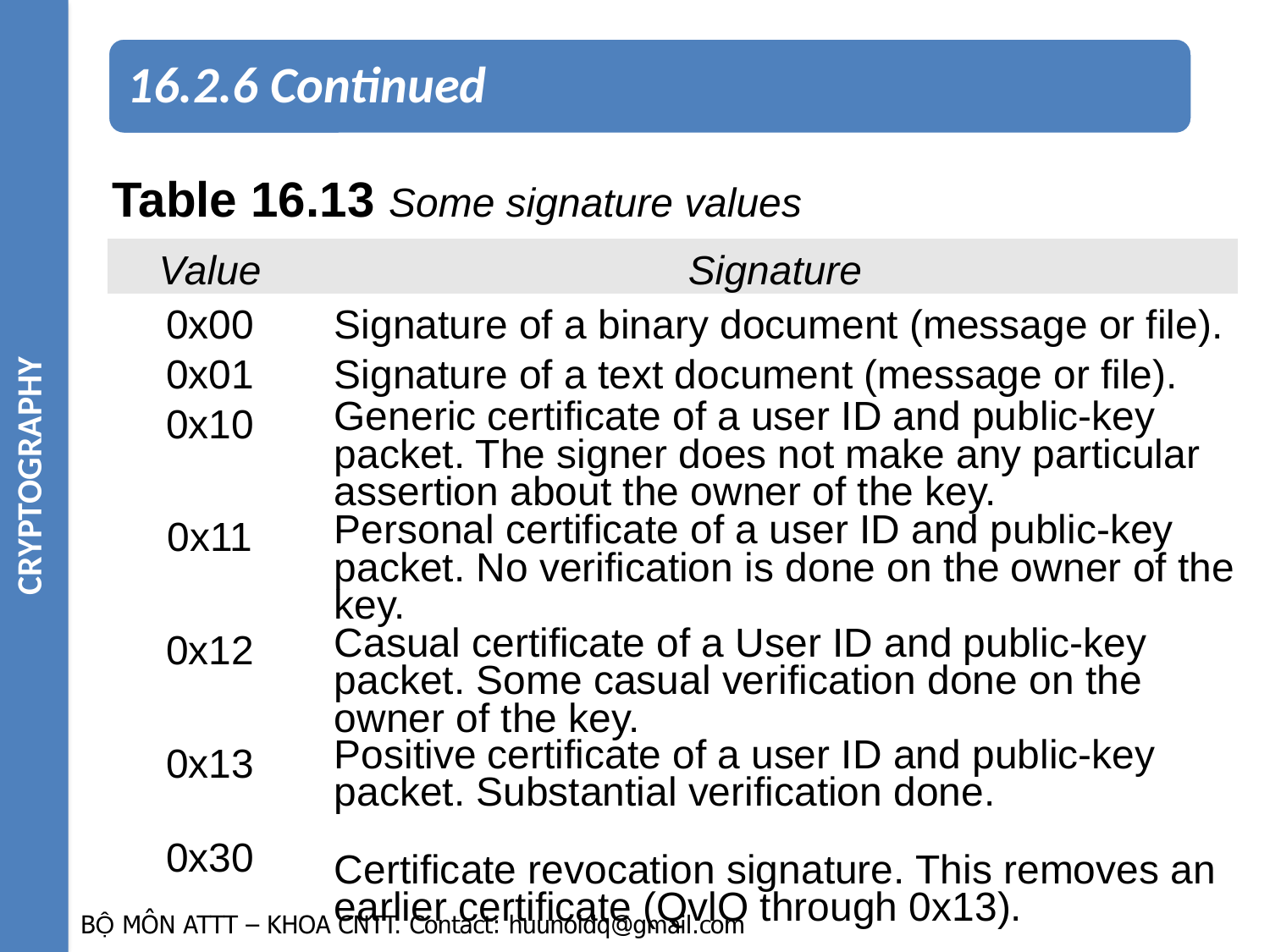

CRYPTOGRAPHY

16.2.6 Continued
Table 16.13 Some signature values
| Value | Signature |
| --- | --- |
| 0x00 | Signature of a binary document (message or file). |
| 0x01 | Signature of a text document (message or file). |
| 0x10 | Generic certificate of a user ID and public-key packet. The signer does not make any particular assertion about the owner of the key. |
| 0x11 | Personal certificate of a user ID and public-key packet. No verification is done on the owner of the key. |
| 0x12 | Casual certificate of a User ID and public-key packet. Some casual verification done on the owner of the key. |
| 0x13 | Positive certificate of a user ID and public-key packet. Substantial verification done. |
| 0x30 | Certificate revocation signature. This removes an earlier certificate (QvlO through 0x13). |
BỘ MÔN ATTT – KHOA CNTT. Contact: huunoidq@gmail.com